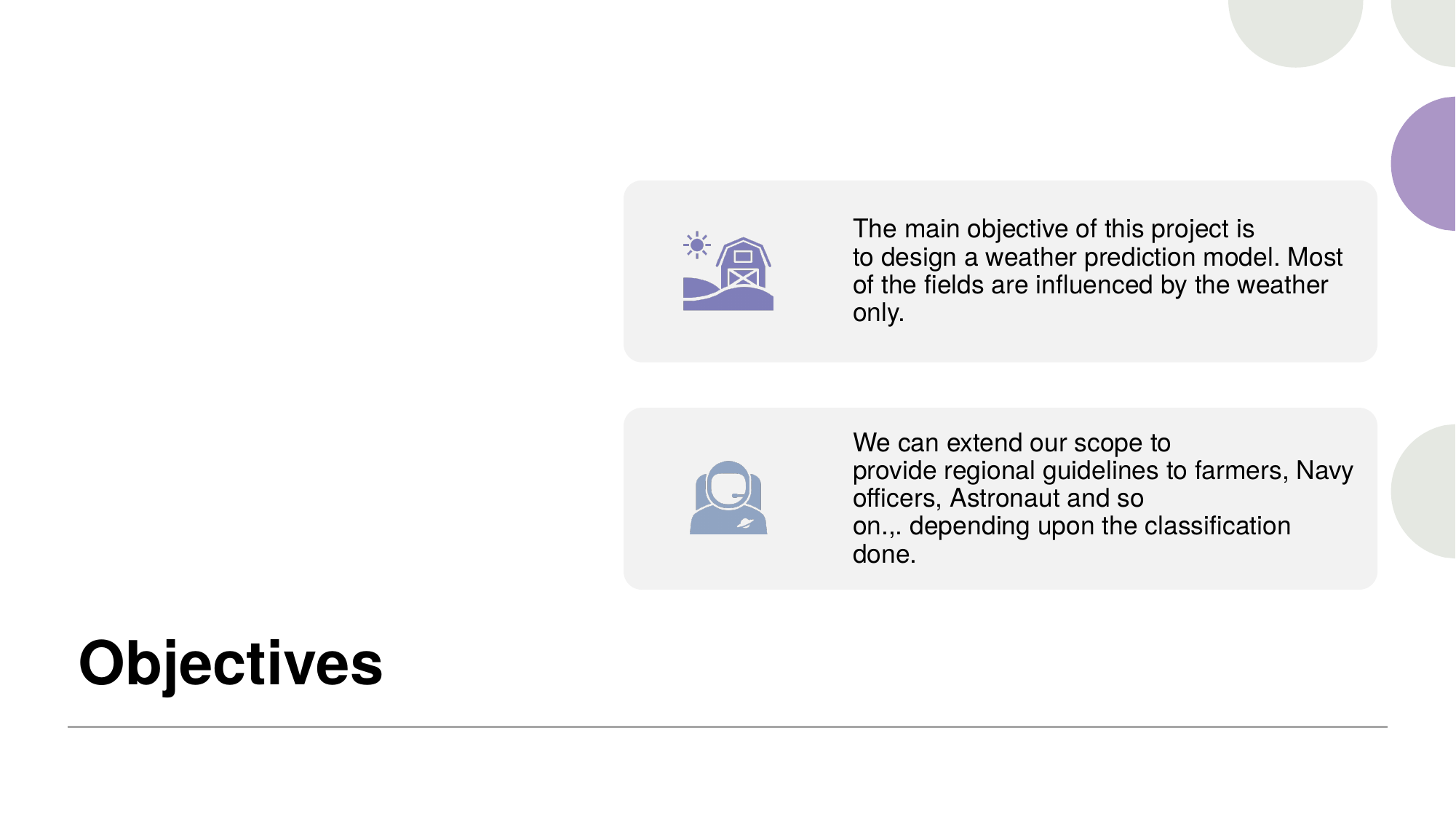

The main objective of this project is to design a weather prediction model. Most of the fields are influenced by the weather only.
We can extend our scope to provide regional guidelines to farmers, Navy officers, Astronaut and so on.,. depending upon the classification done.
# Objectives